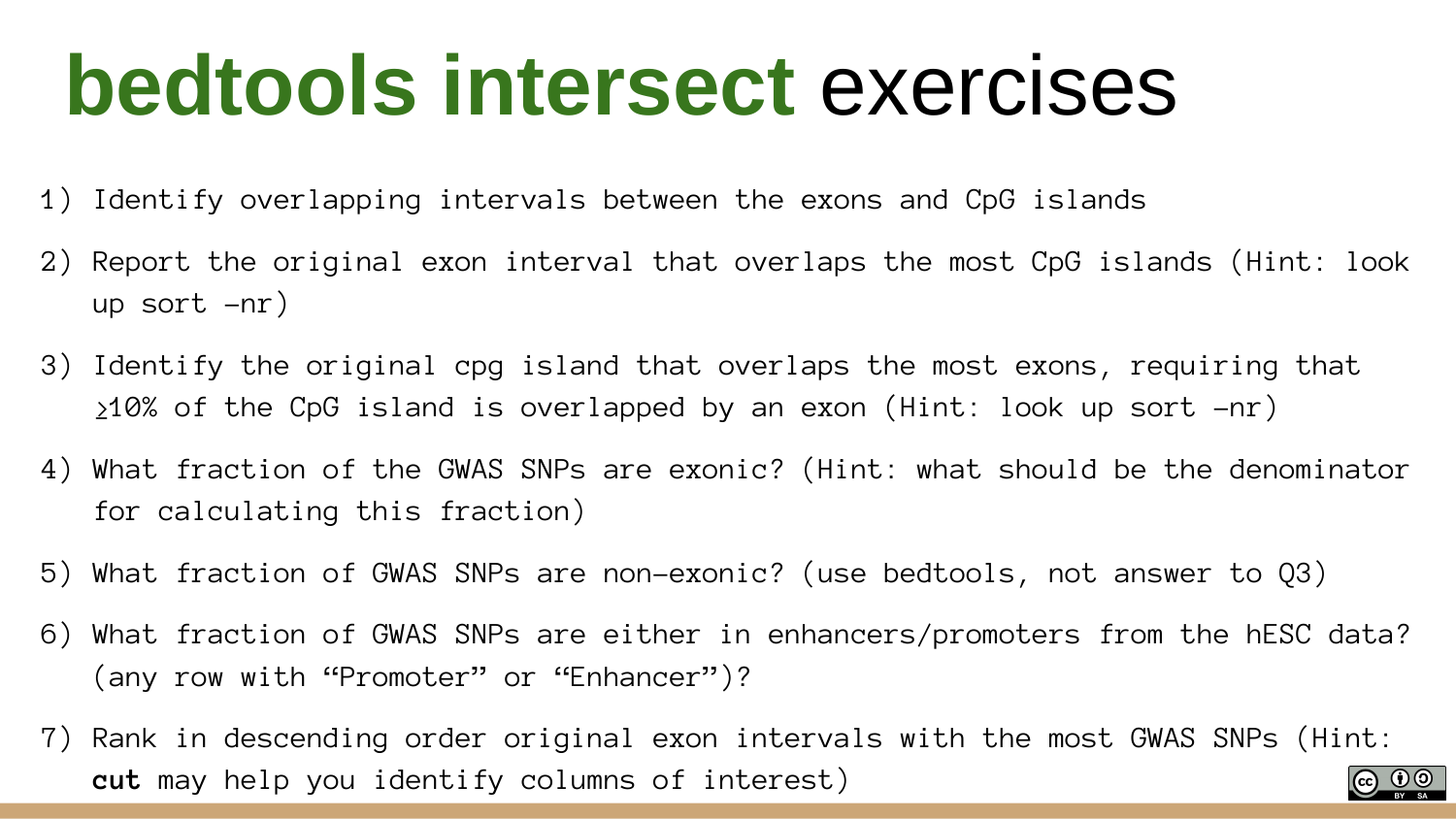

# bedtools intersect exercises
Identify overlapping intervals between the exons and CpG islands
Report the original exon interval that overlaps the most CpG islands (Hint: look up sort -nr)
Identify the original cpg island that overlaps the most exons, requiring that ≥10% of the CpG island is overlapped by an exon (Hint: look up sort -nr)
What fraction of the GWAS SNPs are exonic? (Hint: what should be the denominator for calculating this fraction)
What fraction of GWAS SNPs are non-exonic? (use bedtools, not answer to Q3)
What fraction of GWAS SNPs are either in enhancers/promoters from the hESC data? (any row with “Promoter” or “Enhancer”)?
Rank in descending order original exon intervals with the most GWAS SNPs (Hint: cut may help you identify columns of interest)